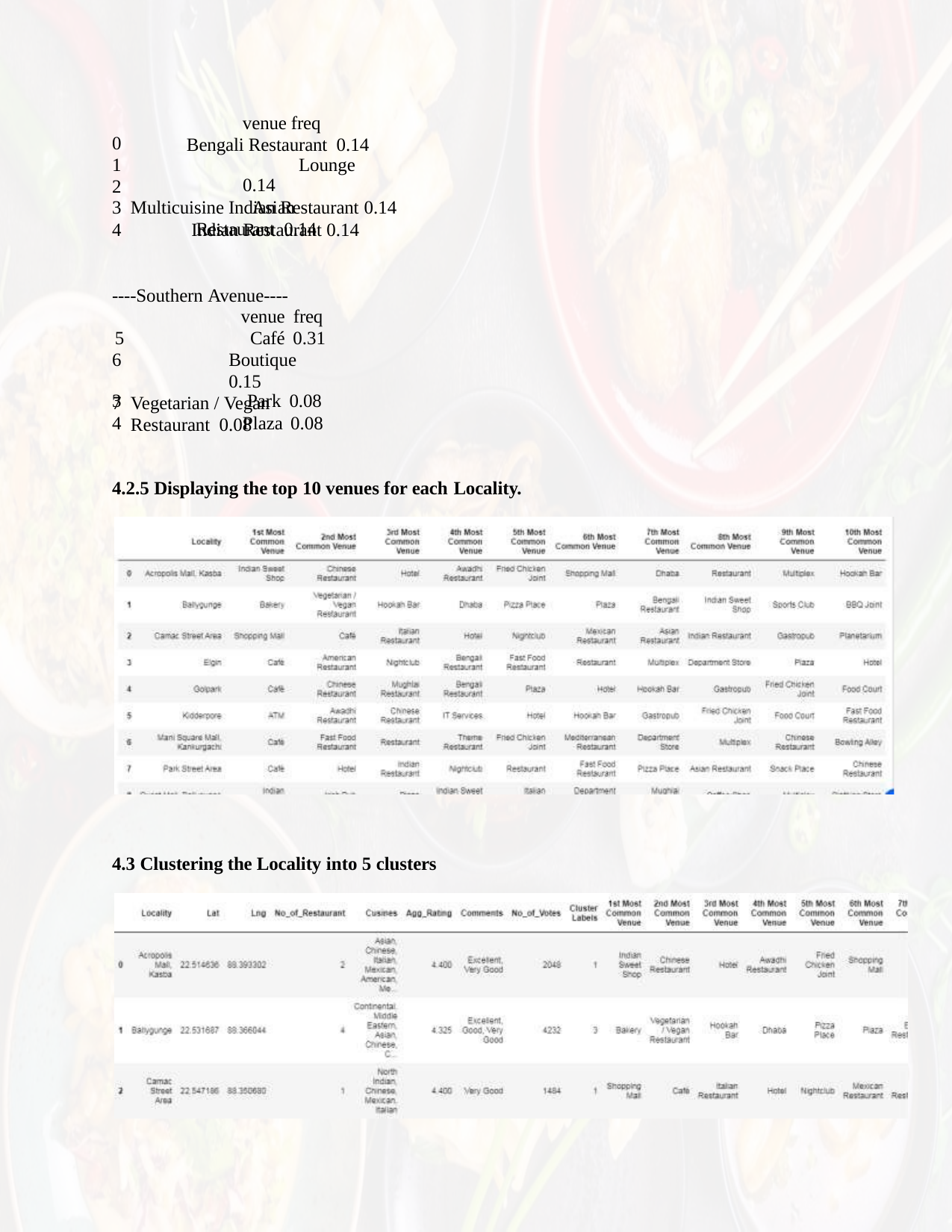

venue freq  Bengali Restaurant 0.14
Lounge 0.14
Asian Restaurant 0.14
0
1
2
Multicuisine Indian Restaurant 0.14
Indian Restaurant 0.14

----Southern Avenue----
venue freq
Café 0.31
Boutique 0.15
Vegetarian / Vegan Restaurant 0.08
3
4
Park 0.08
Plaza 0.08
4.2.5 Displaying the top 10 venues for each Locality.

4.3 Clustering the Locality into 5 clusters